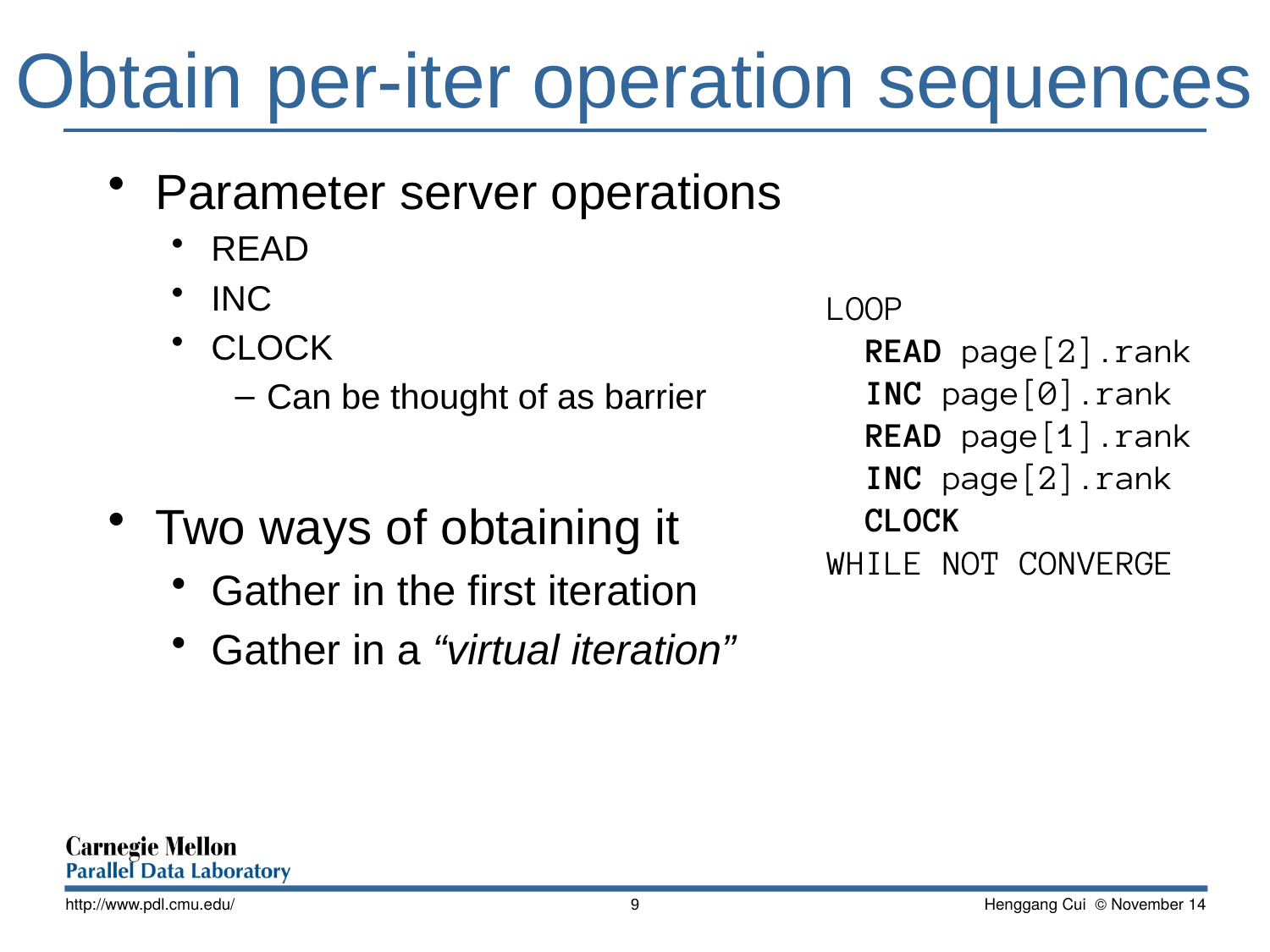

# Obtain per-iter operation sequences
Parameter server operations
READ
INC
CLOCK
Can be thought of as barrier

Two ways of obtaining it
Gather in the first iteration
Gather in a “virtual iteration”
LOOP
  READ page[2].rank
  INC page[0].rank
  READ page[1].rank
  INC page[2].rank
  CLOCK
WHILE NOT CONVERGE
http://www.pdl.cmu.edu/
9
   Henggang Cui  © November 14